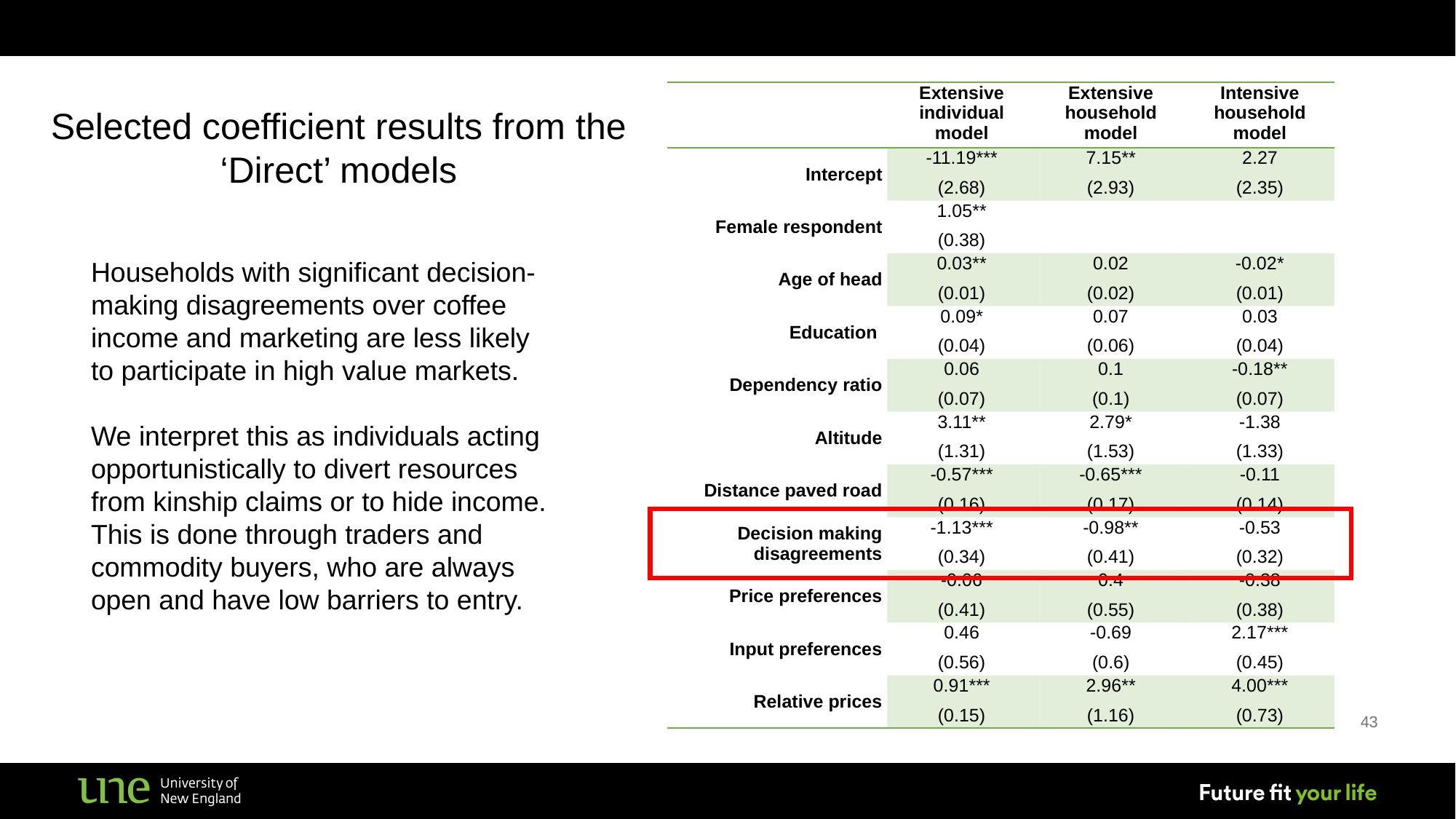

|  | Extensive individual model | Extensive household model | Intensive household model |
| --- | --- | --- | --- |
| Intercept | -11.19\*\*\* (2.68) | 7.15\*\* (2.93) | 2.27 (2.35) |
| Female respondent | 1.05\*\* (0.38) |  |  |
| Age of head | 0.03\*\* (0.01) | 0.02 (0.02) | -0.02\* (0.01) |
| Education | 0.09\* (0.04) | 0.07 (0.06) | 0.03 (0.04) |
| Dependency ratio | 0.06 (0.07) | 0.1 (0.1) | -0.18\*\* (0.07) |
| Altitude | 3.11\*\* (1.31) | 2.79\* (1.53) | -1.38 (1.33) |
| Distance paved road | -0.57\*\*\* (0.16) | -0.65\*\*\* (0.17) | -0.11 (0.14) |
| Decision making disagreements | -1.13\*\*\* (0.34) | -0.98\*\* (0.41) | -0.53 (0.32) |
| Price preferences | -0.06 (0.41) | 0.4 (0.55) | -0.38 (0.38) |
| Input preferences | 0.46 (0.56) | -0.69 (0.6) | 2.17\*\*\* (0.45) |
| Relative prices | 0.91\*\*\* (0.15) | 2.96\*\* (1.16) | 4.00\*\*\* (0.73) |
Selected coefficient results from the ‘Direct’ models
Households with significant decision-making disagreements over coffee income and marketing are less likely to participate in high value markets.

We interpret this as individuals acting opportunistically to divert resources from kinship claims or to hide income. This is done through traders and commodity buyers, who are always open and have low barriers to entry.

43